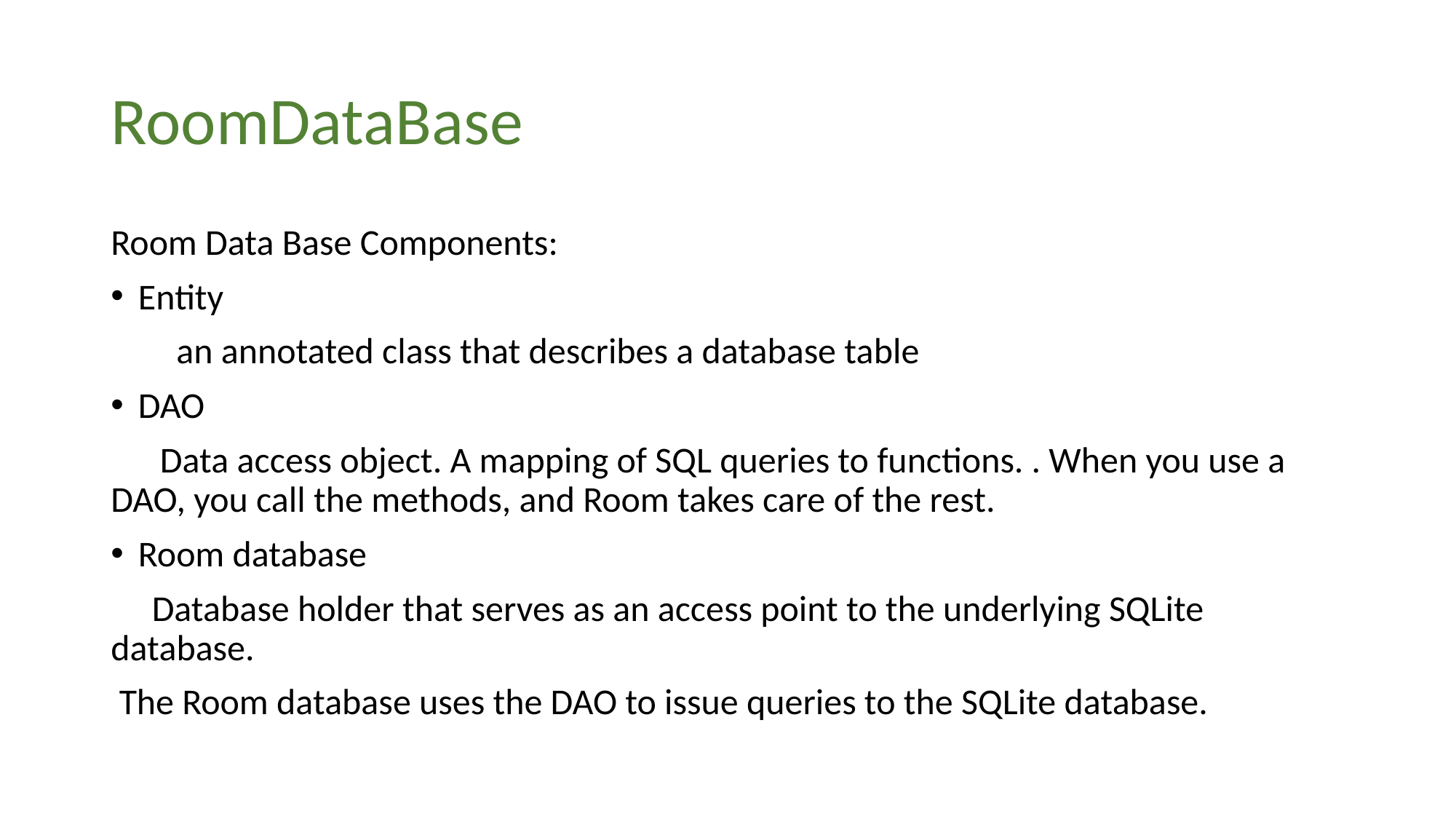

# RoomDataBase
Room Data Base Components:
Entity
        an annotated class that describes a database table
DAO
      Data access object. A mapping of SQL queries to functions. . When you use a DAO, you call the methods, and Room takes care of the rest.
Room database
     Database holder that serves as an access point to the underlying SQLite database.
 The Room database uses the DAO to issue queries to the SQLite database.